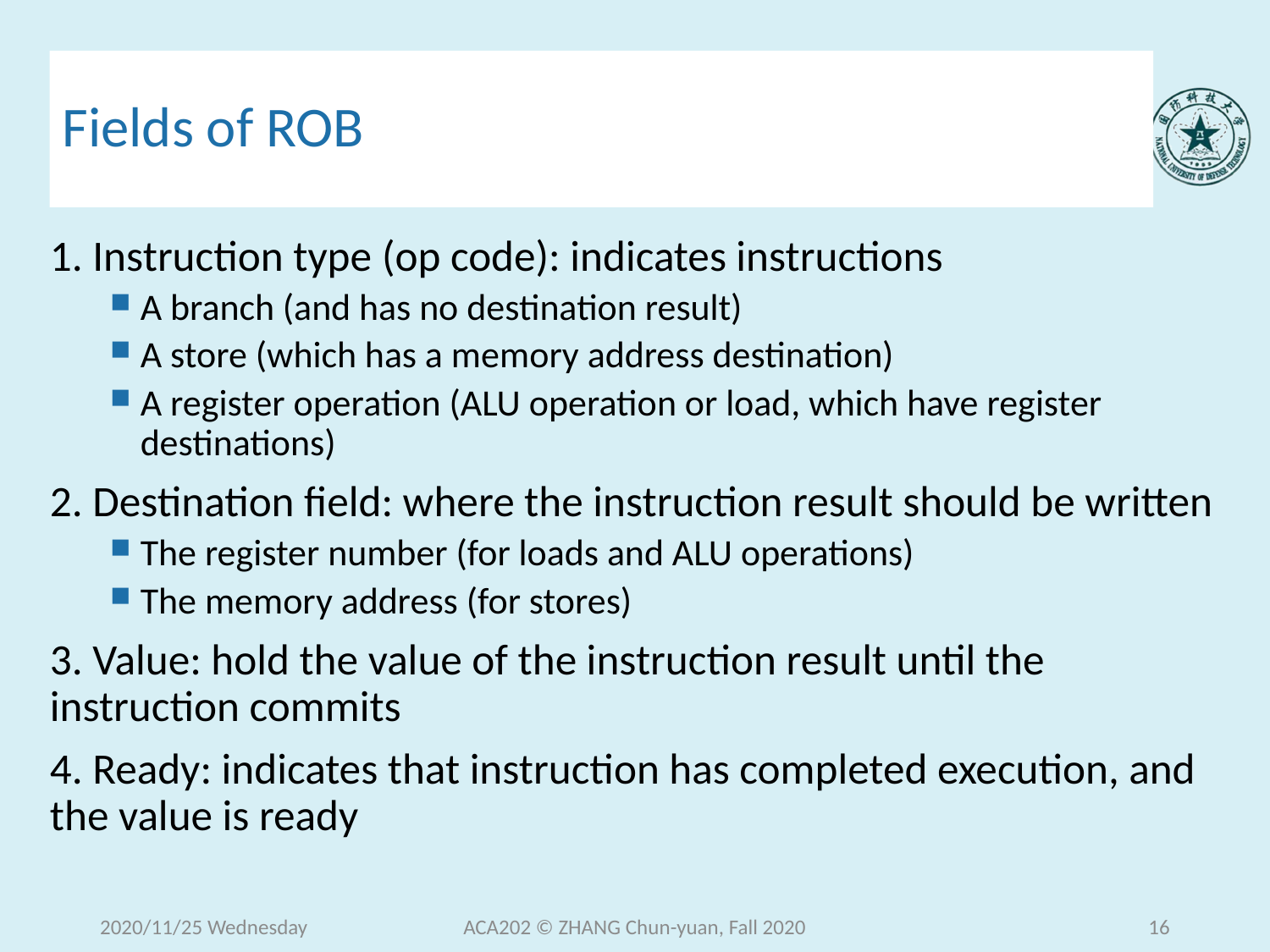

# Fields of ROB
1. Instruction type (op code): indicates instructions
A branch (and has no destination result)
A store (which has a memory address destination)
A register operation (ALU operation or load, which have register destinations)
2. Destination field: where the instruction result should be written
The register number (for loads and ALU operations)
The memory address (for stores)
3. Value: hold the value of the instruction result until the instruction commits
4. Ready: indicates that instruction has completed execution, and the value is ready
2020/11/25 Wednesday
ACA202 © ZHANG Chun-yuan, Fall 2020
16